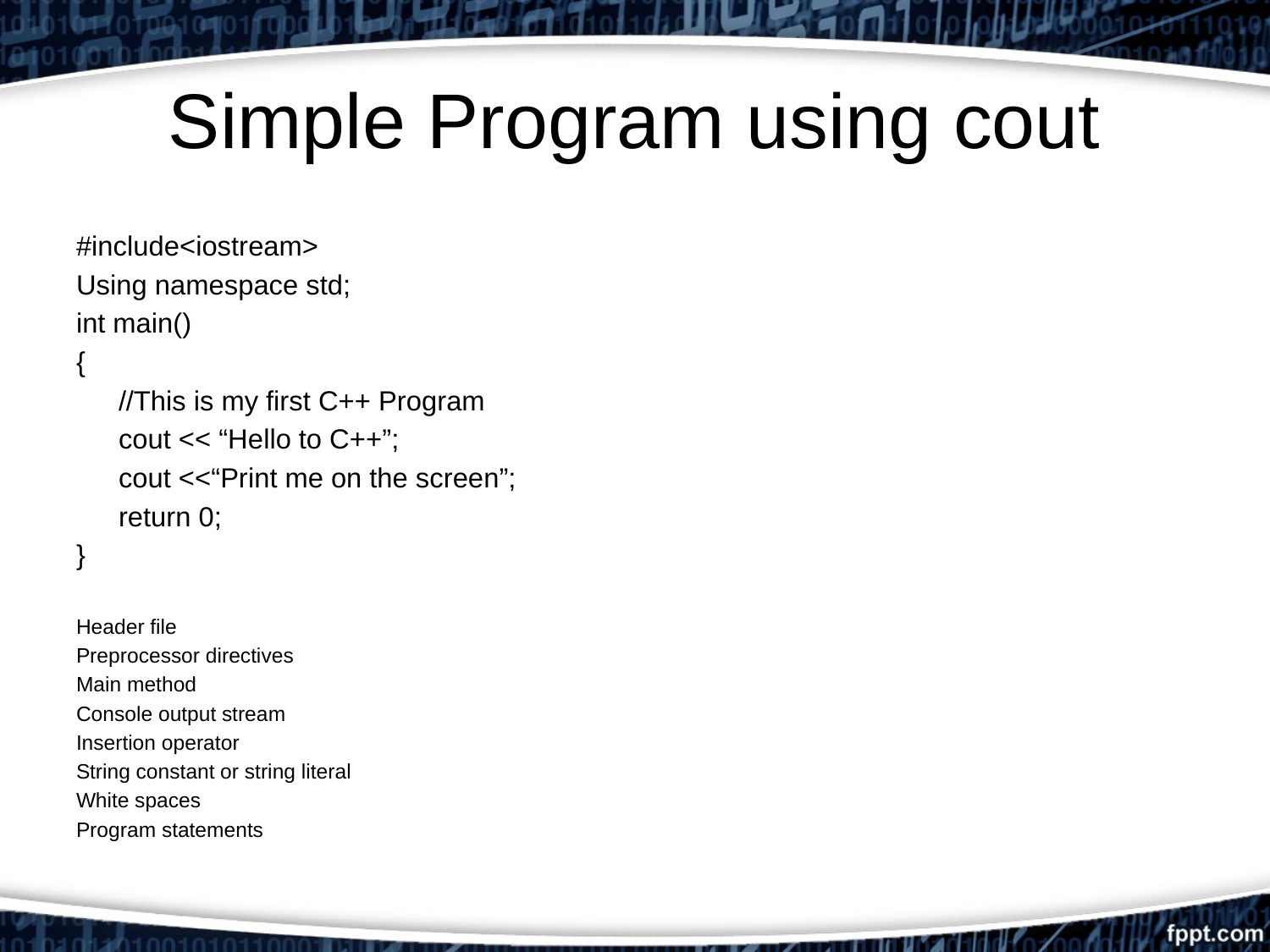

# Simple Program using cout
#include<iostream>
Using namespace std;
int main()
{
	//This is my first C++ Program
	cout << “Hello to C++”;
	cout <<“Print me on the screen”;
	return 0;
}

Header file
Preprocessor directives
Main method
Console output stream
Insertion operator
String constant or string literal
White spaces
Program statements